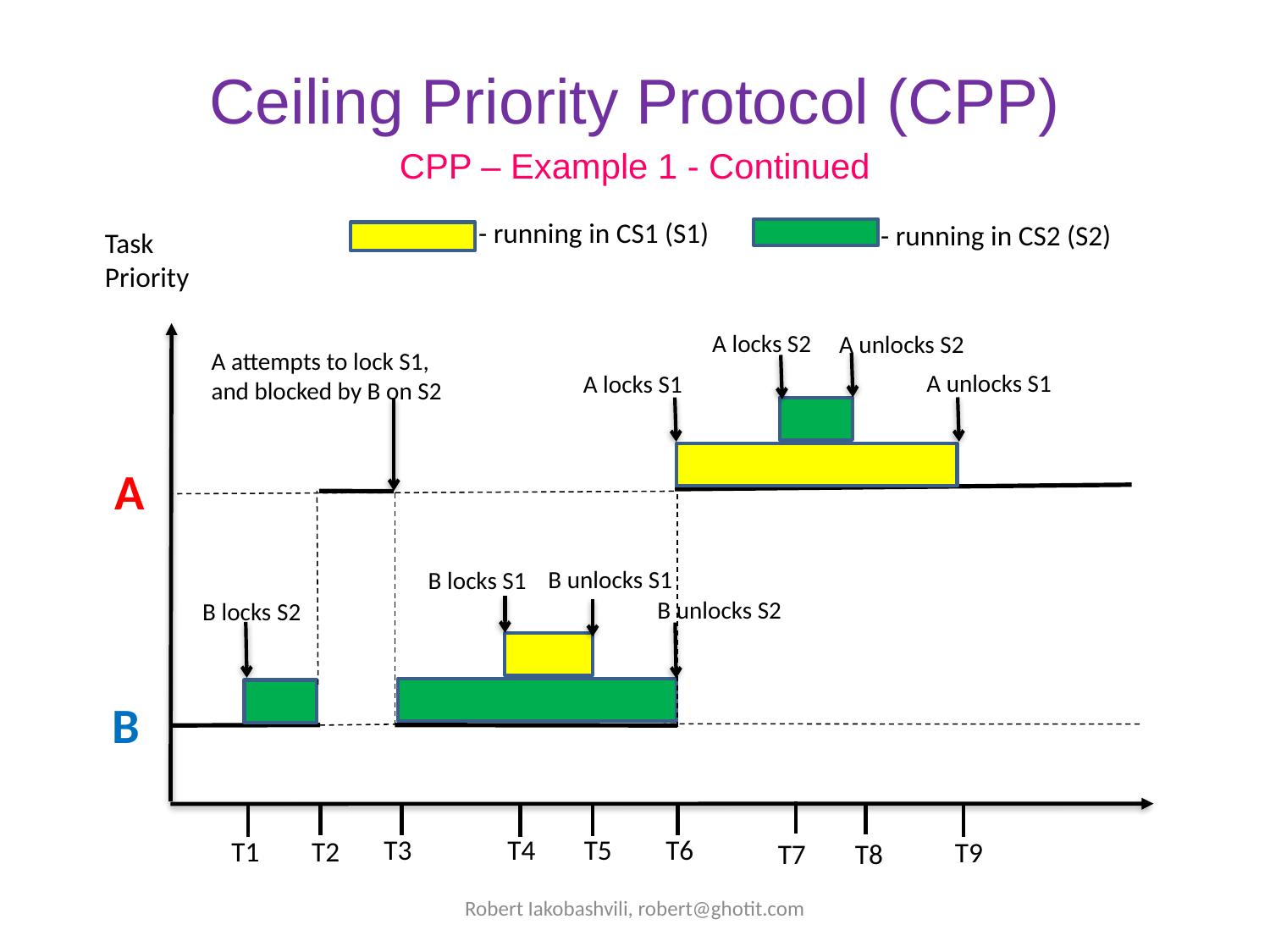

# Ceiling Priority Protocol (CPP)
CPP – Example 1 - Continued

- running in CS1 (S1)

- running in CS2 (S2)

Task Priority
A locks S2
A unlocks S2
A attempts to lock S1, and blocked by B on S2
A unlocks S1
A locks S1

A
B unlocks S1
B locks S1
B unlocks S2
B locks S2

B
T3
T4
T5
T6
T1
T2
T9
T7
T8
Robert Iakobashvili, robert@ghotit.com